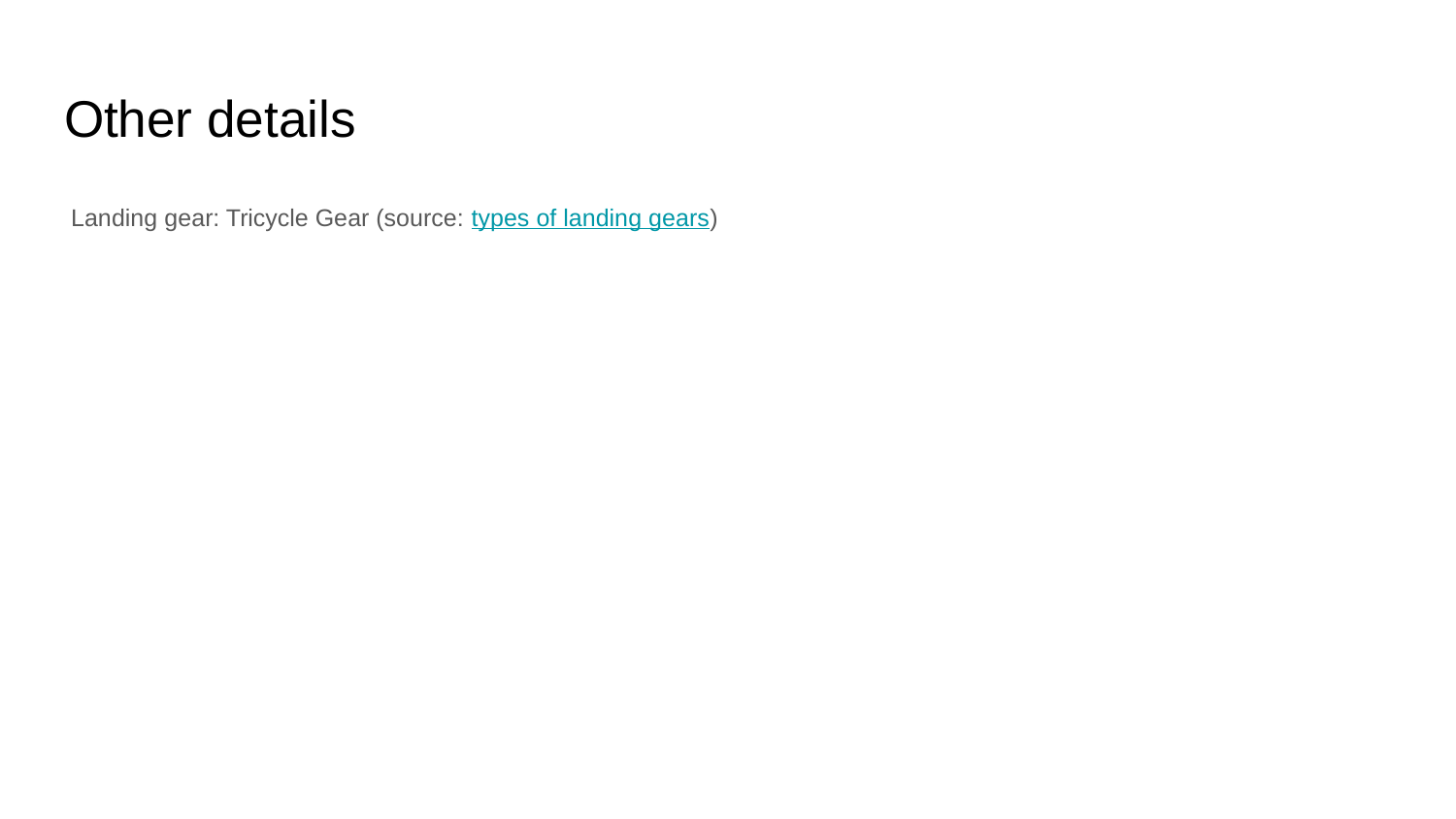

# Other details
 Landing gear: Tricycle Gear (source: types of landing gears)